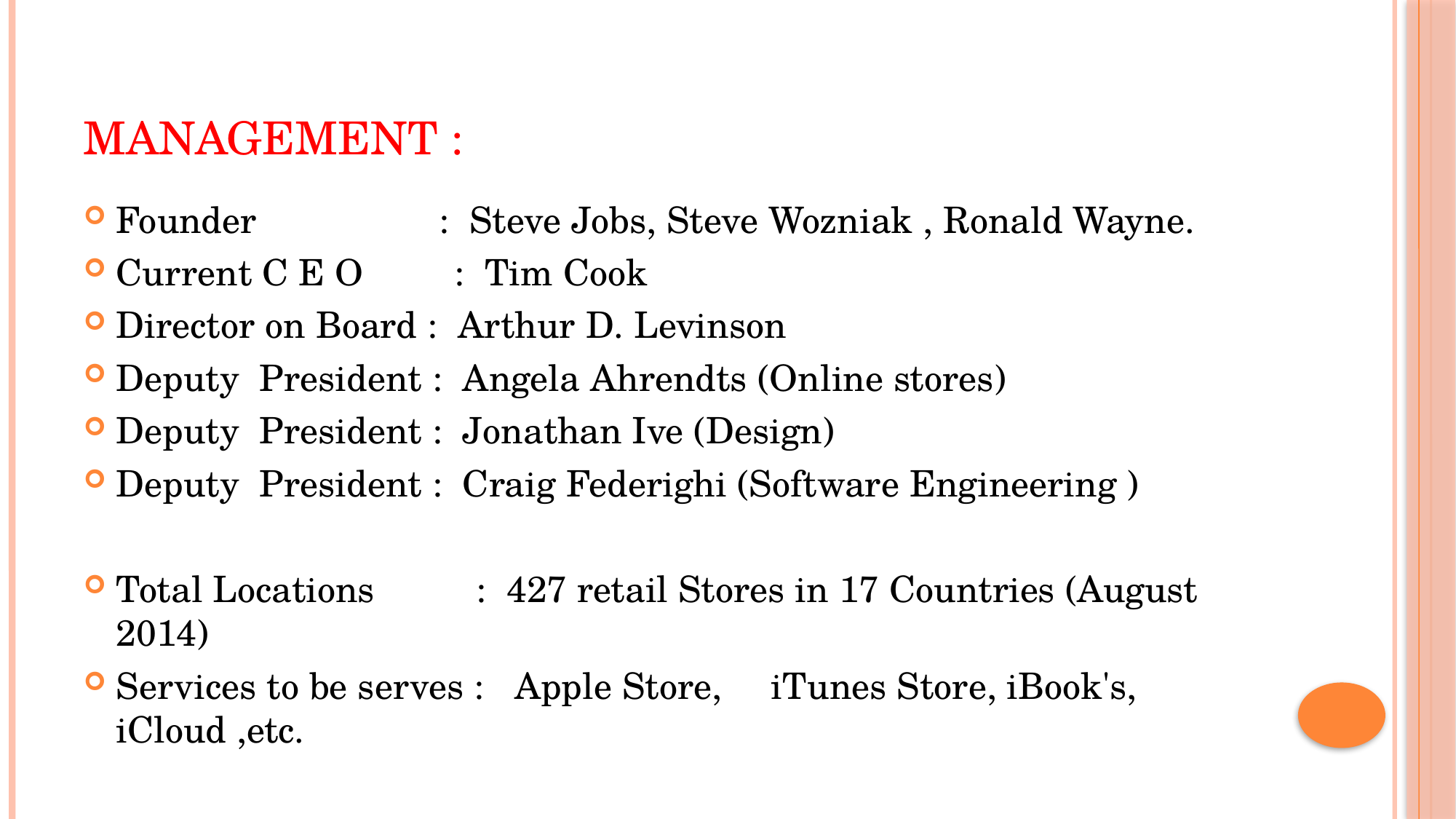

# MANAGEMENT :
Founder                  :  Steve Jobs, Steve Wozniak , Ronald Wayne.
Current C E O         :  Tim Cook
Director on Board :  Arthur D. Levinson
Deputy  President :  Angela Ahrendts (Online stores)
Deputy  President :  Jonathan Ive (Design)
Deputy  President :  Craig Federighi (Software Engineering )

Total Locations          :  427 retail Stores in 17 Countries (August 2014)
Services to be serves :   Apple Store,	iTunes Store, iBook's, iCloud ,etc.